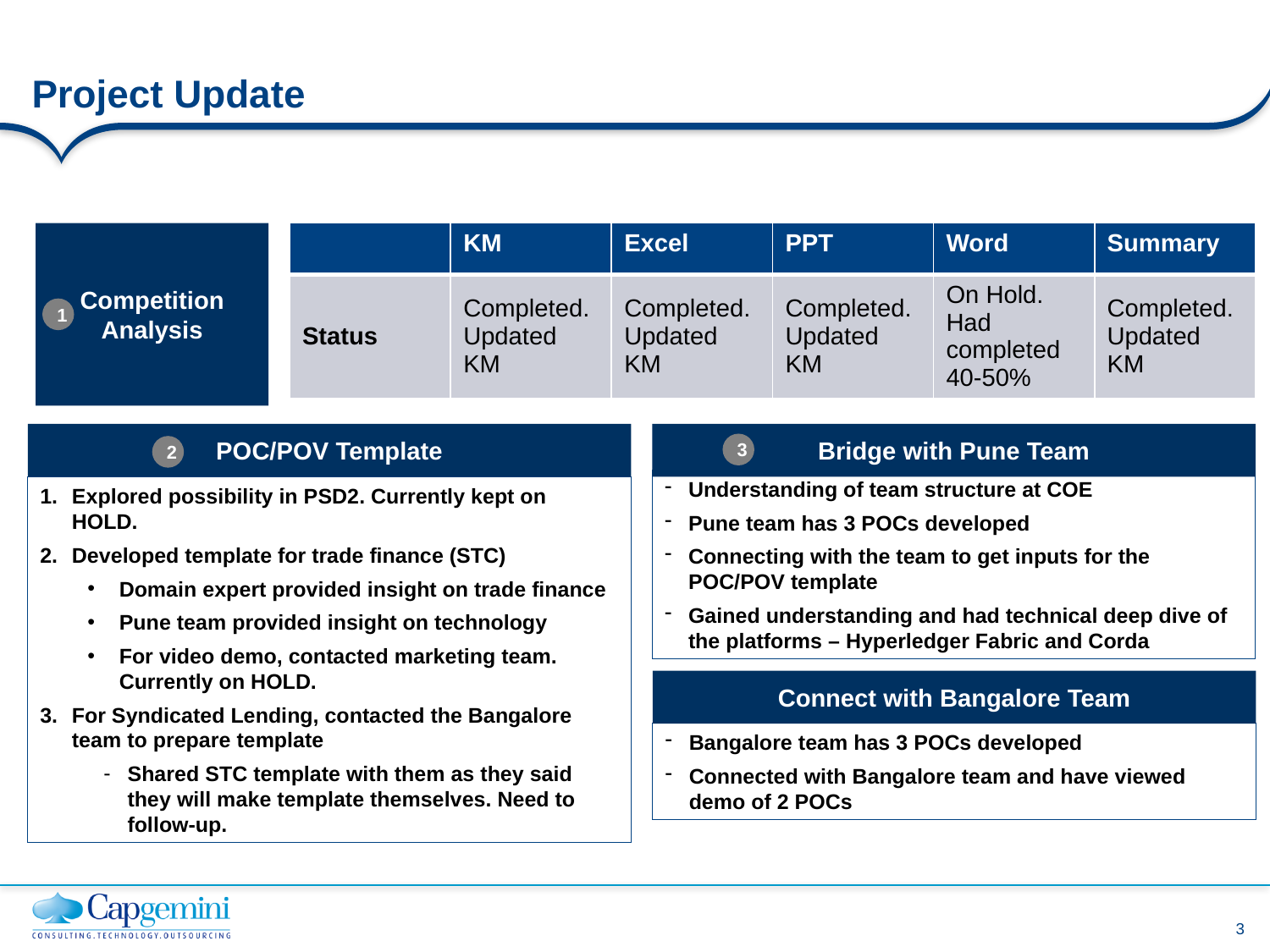

# Project Update
Competition Analysis
|  | KM | Excel | PPT | Word | Summary |
| --- | --- | --- | --- | --- | --- |
| Status | Completed. Updated KM | Completed. Updated KM | Completed. Updated KM | On Hold. Had completed 40-50% | Completed. Updated KM |
1
POC/POV Template
Bridge with Pune Team
3
2
Understanding of team structure at COE
Pune team has 3 POCs developed
Connecting with the team to get inputs for the POC/POV template
Gained understanding and had technical deep dive of the platforms – Hyperledger Fabric and Corda
Explored possibility in PSD2. Currently kept on HOLD.
Developed template for trade finance (STC)
Domain expert provided insight on trade finance
Pune team provided insight on technology
For video demo, contacted marketing team. Currently on HOLD.
For Syndicated Lending, contacted the Bangalore team to prepare template
Shared STC template with them as they said they will make template themselves. Need to follow-up.
Connect with Bangalore Team
Bangalore team has 3 POCs developed
Connected with Bangalore team and have viewed demo of 2 POCs